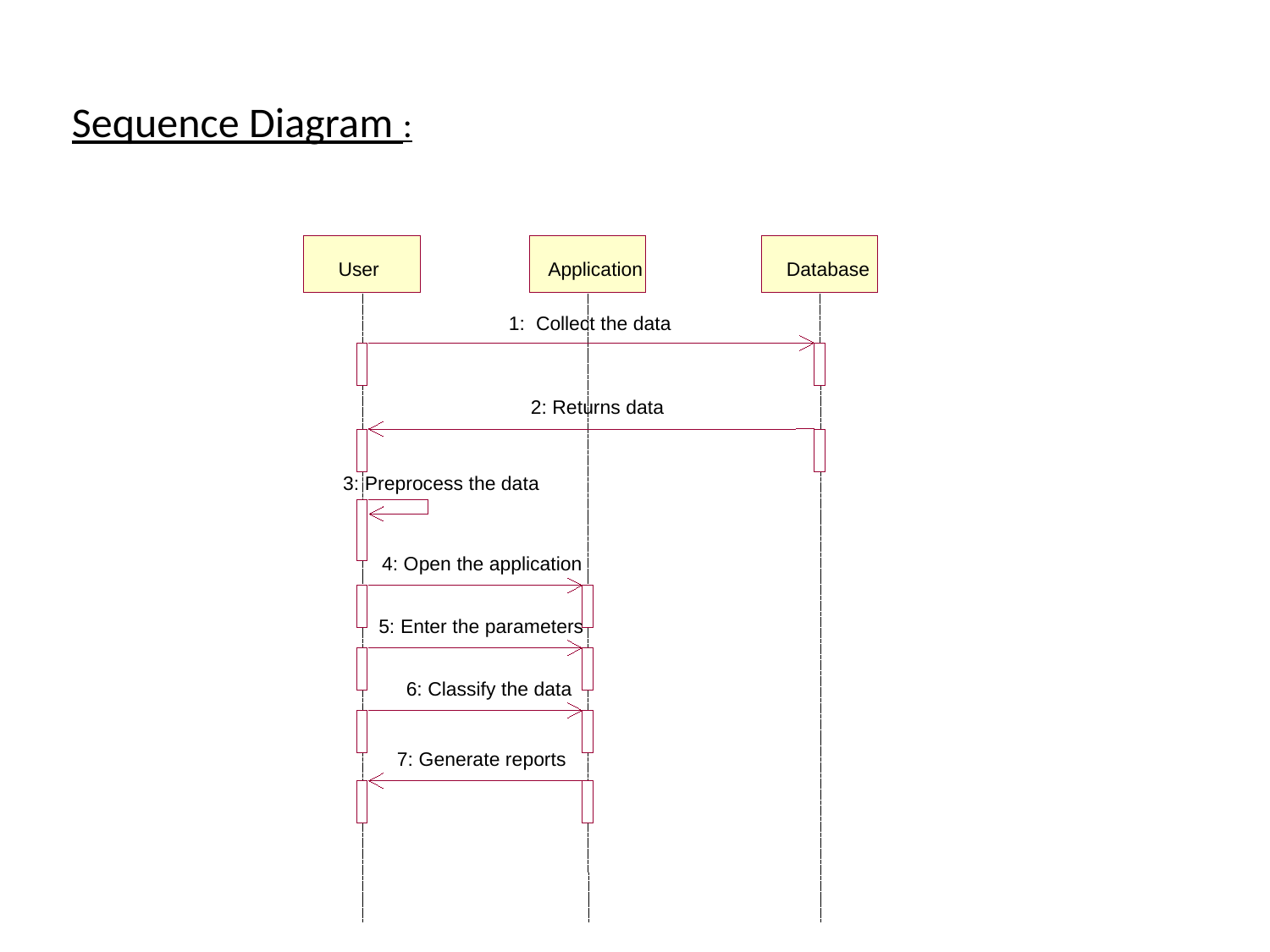

Sequence Diagram :

User
Application
Database

1:  Collect the data

2: Returns data

3: Preprocess the data

4: Open the application

5: Enter the parameters

6: Classify the data

7: Generate reports